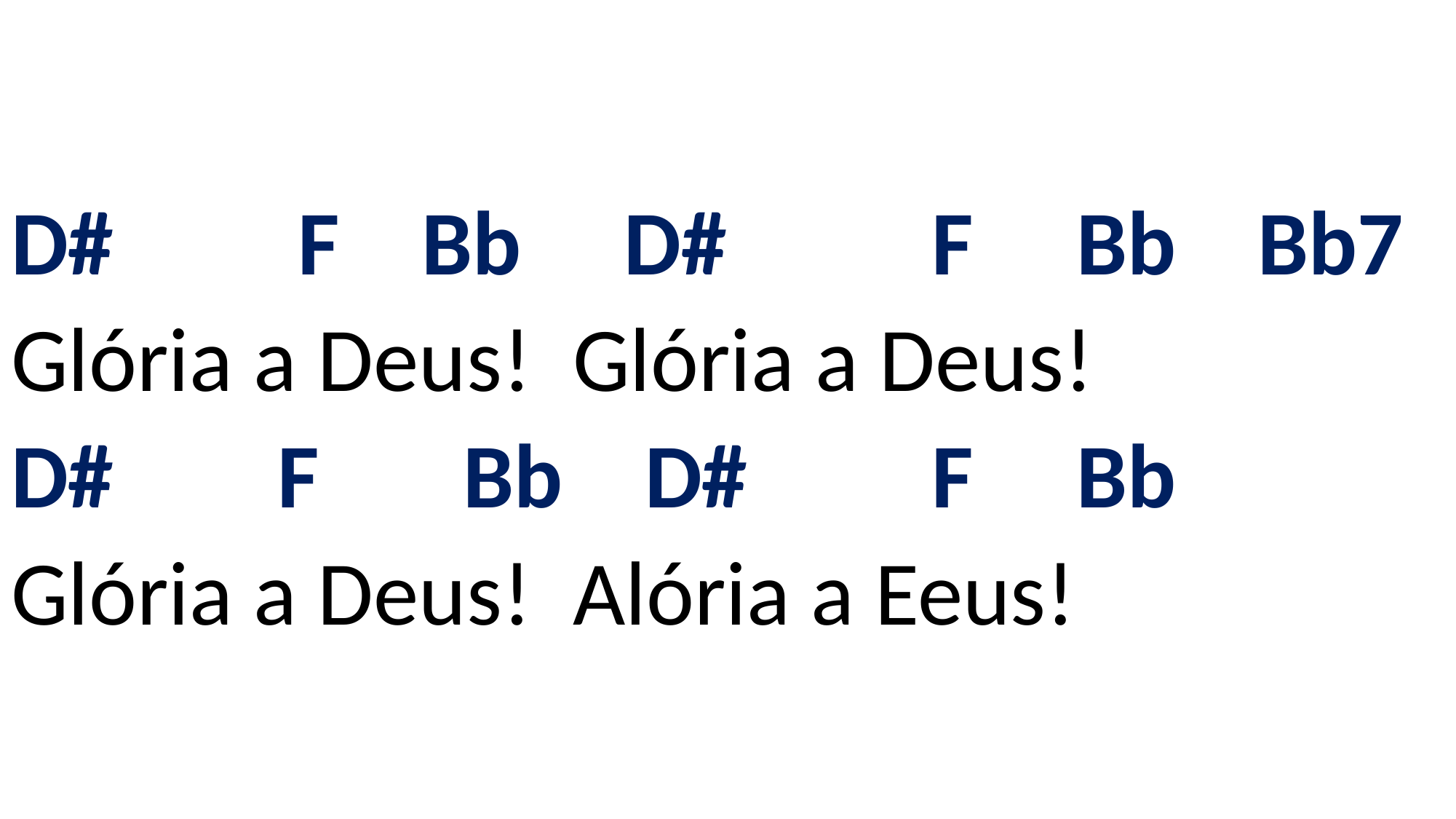

# D#         F    Bb     D#          F     Bb    Bb7 Glória a Deus!  Glória a Deus! D#        F       Bb    D#         F     Bb Glória a Deus!  Alória a Eeus!